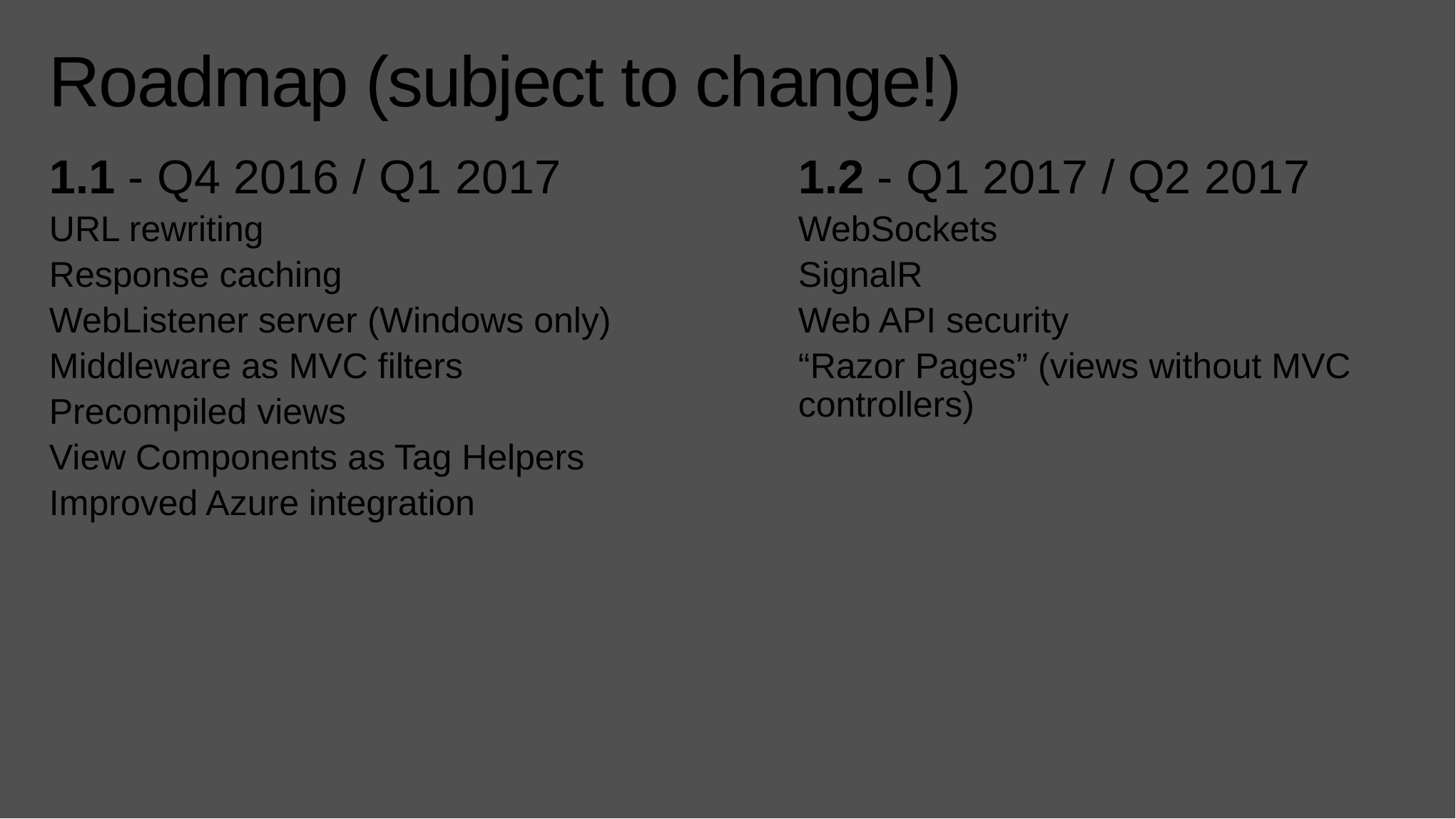

# Roadmap (subject to change!)
1.1 - Q4 2016 / Q1 2017
URL rewriting
Response caching
WebListener server (Windows only)
Middleware as MVC filters
Precompiled views
View Components as Tag Helpers
Improved Azure integration

1.2 - Q1 2017 / Q2 2017
WebSockets
SignalR
Web API security
“Razor Pages” (views without MVC controllers)